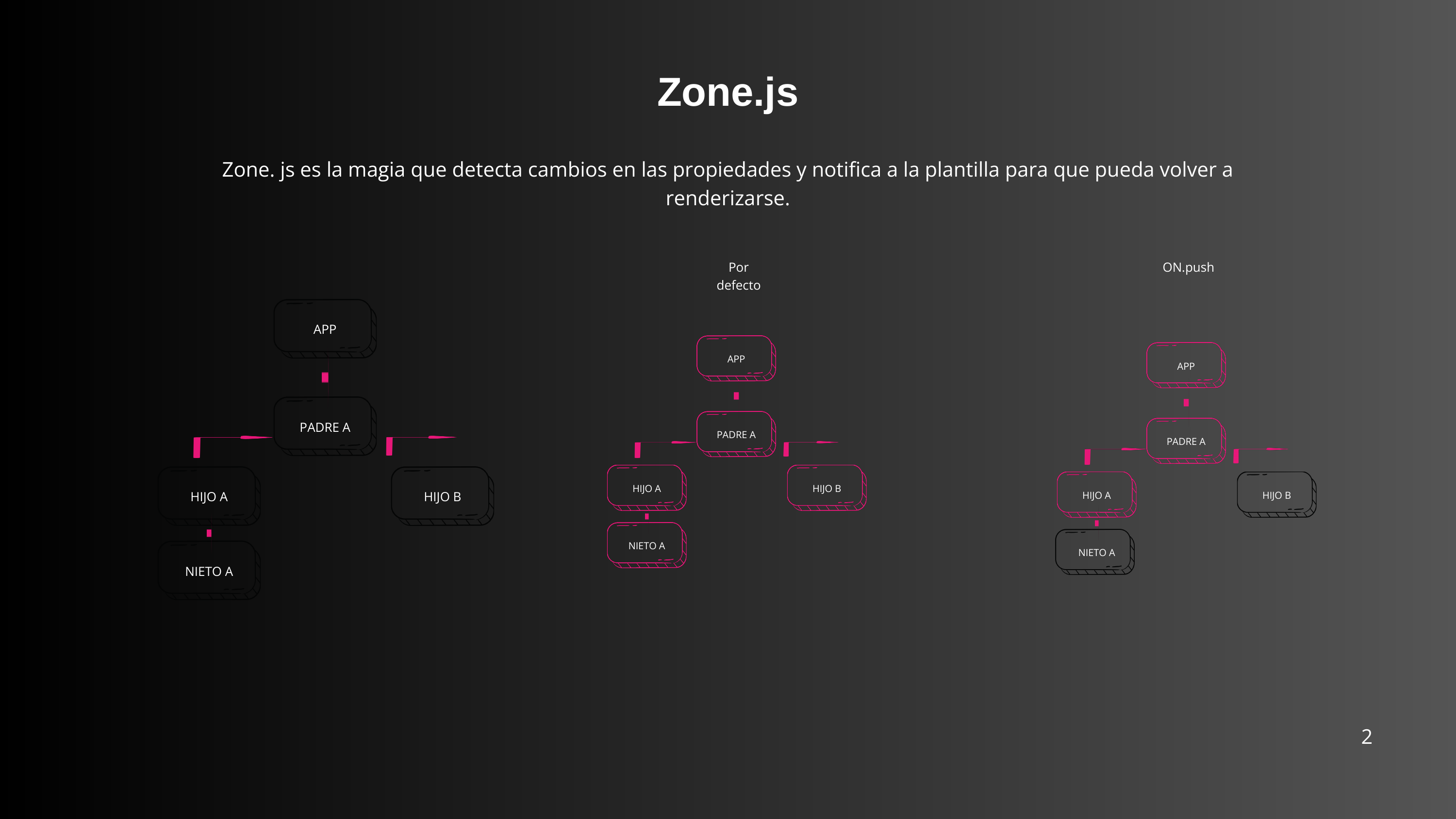

Zone.js
Zone. js es la magia que detecta cambios en las propiedades y notifica a la plantilla para que pueda volver a renderizarse.
Por defecto
ON.push

APP

APP
APP

PADRE A

PADRE A

PADRE A

HIJO A
HIJO B
HIJO A
HIJO B
HIJO A
HIJO B

NIETO A

NIETO A
NIETO A
2